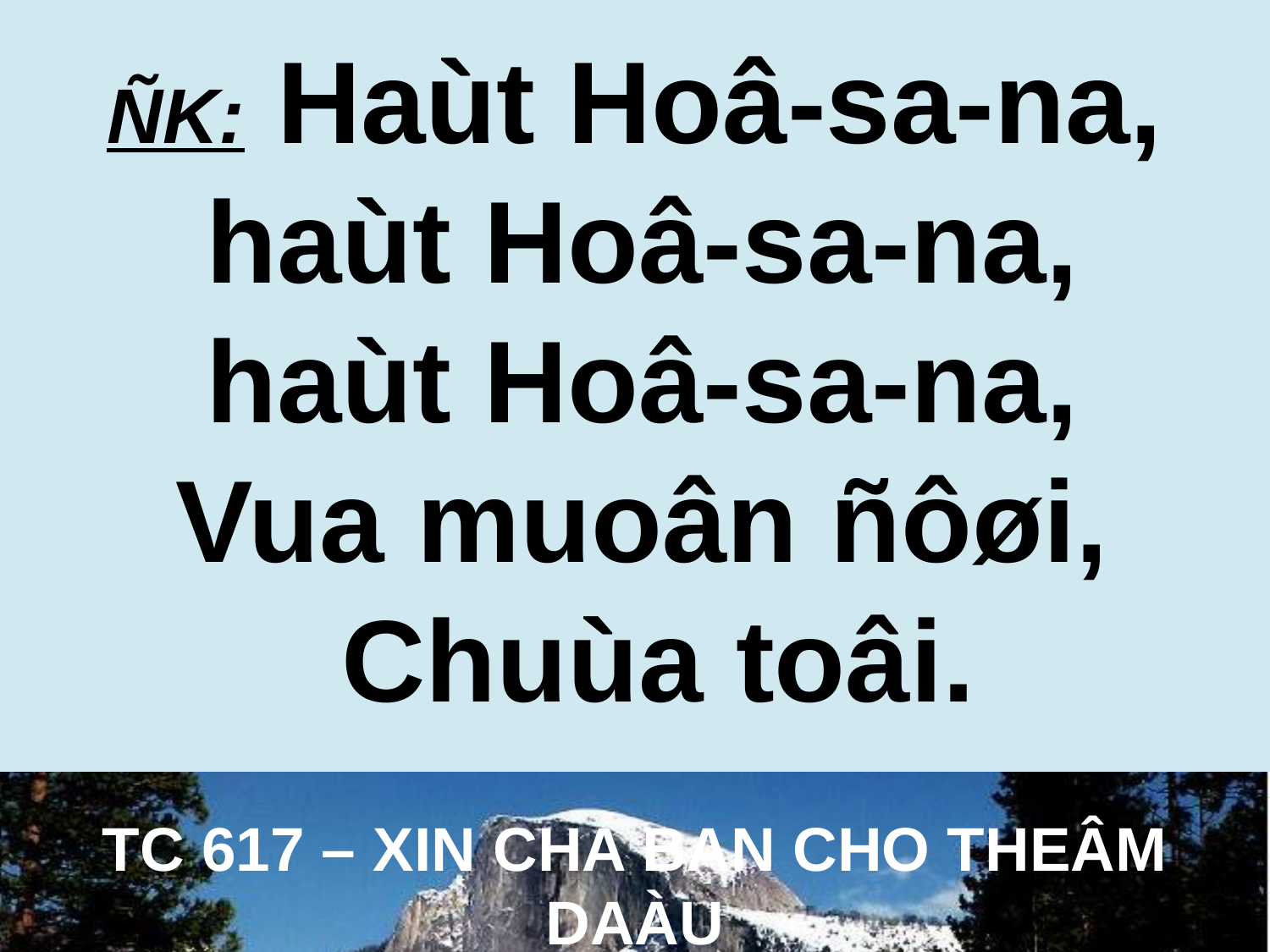

ÑK: Haùt Hoâ-sa-na,
haùt Hoâ-sa-na,
haùt Hoâ-sa-na,
Vua muoân ñôøi,
Chuùa toâi.
TC 617 – XIN CHA BAN CHO THEÂM DAÀU